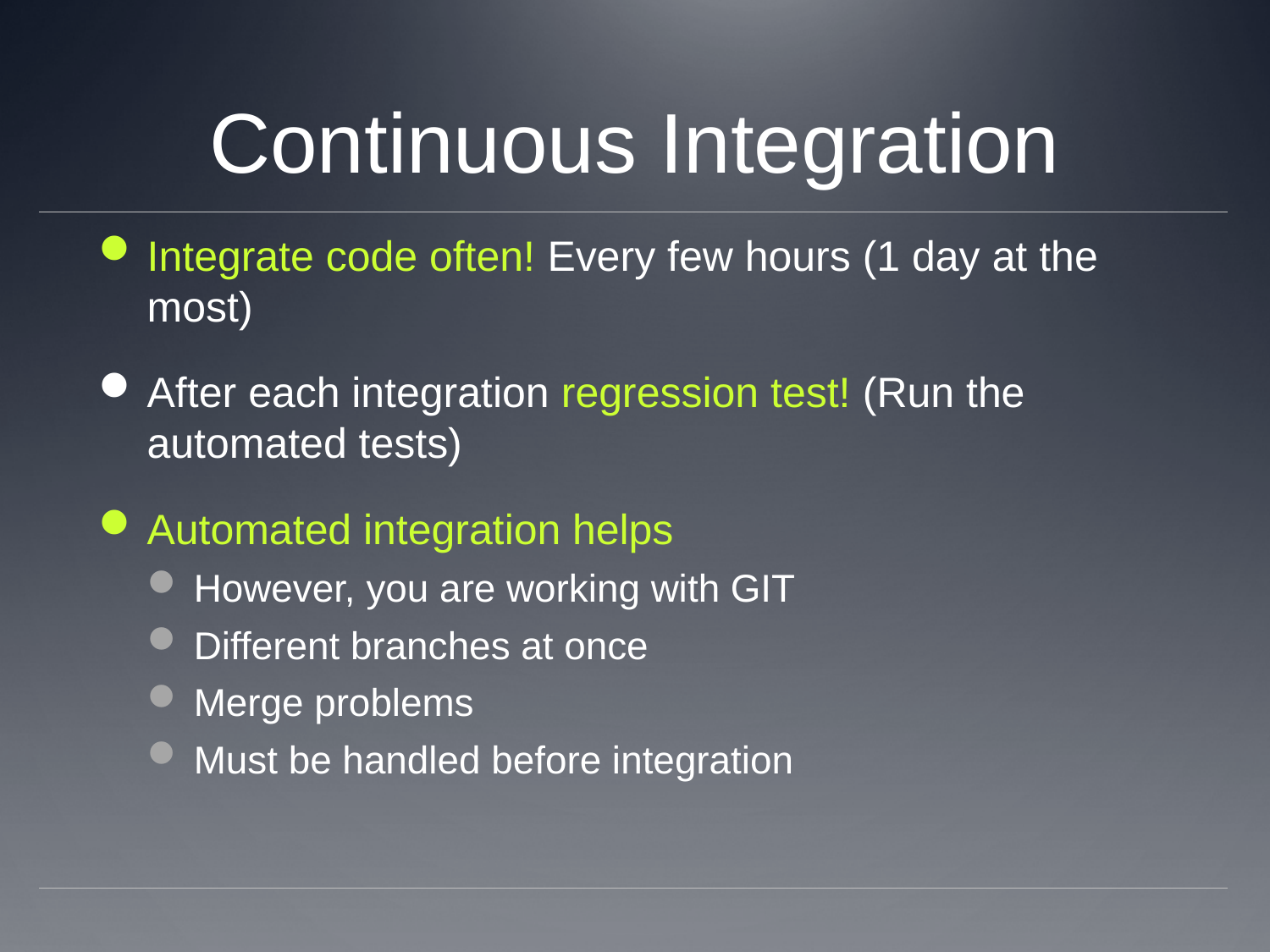

# Continuous Integration
Integrate code often! Every few hours (1 day at the most)
After each integration regression test! (Run the automated tests)
Automated integration helps
However, you are working with GIT
Different branches at once
Merge problems
Must be handled before integration